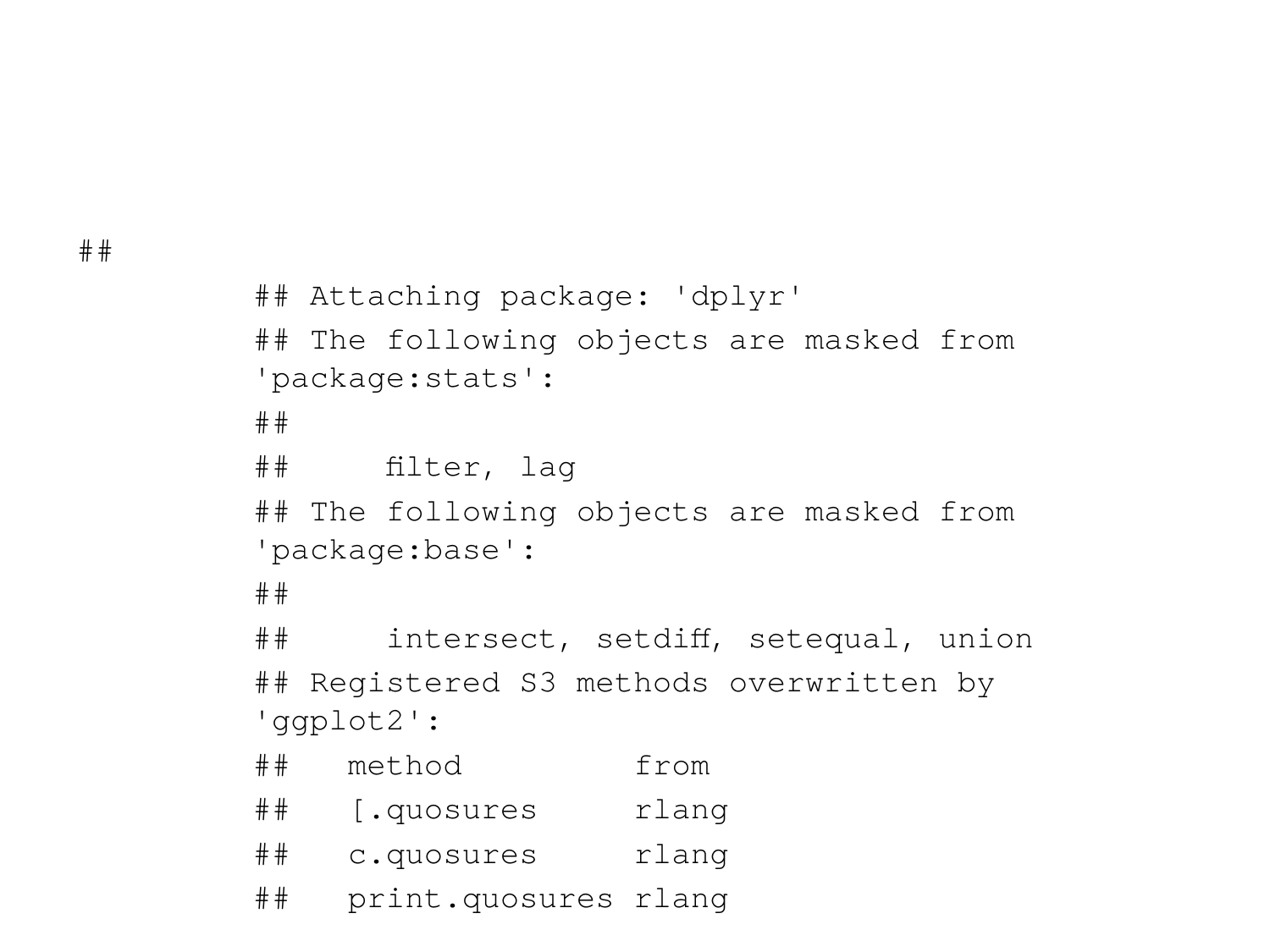

##
## Attaching package: 'dplyr'
## The following objects are masked from 'package:stats':
##
##     filter, lag
## The following objects are masked from 'package:base':
##
##     intersect, setdiff, setequal, union
## Registered S3 methods overwritten by 'ggplot2':
##   method         from
##   [.quosures     rlang
##   c.quosures     rlang
##   print.quosures rlang